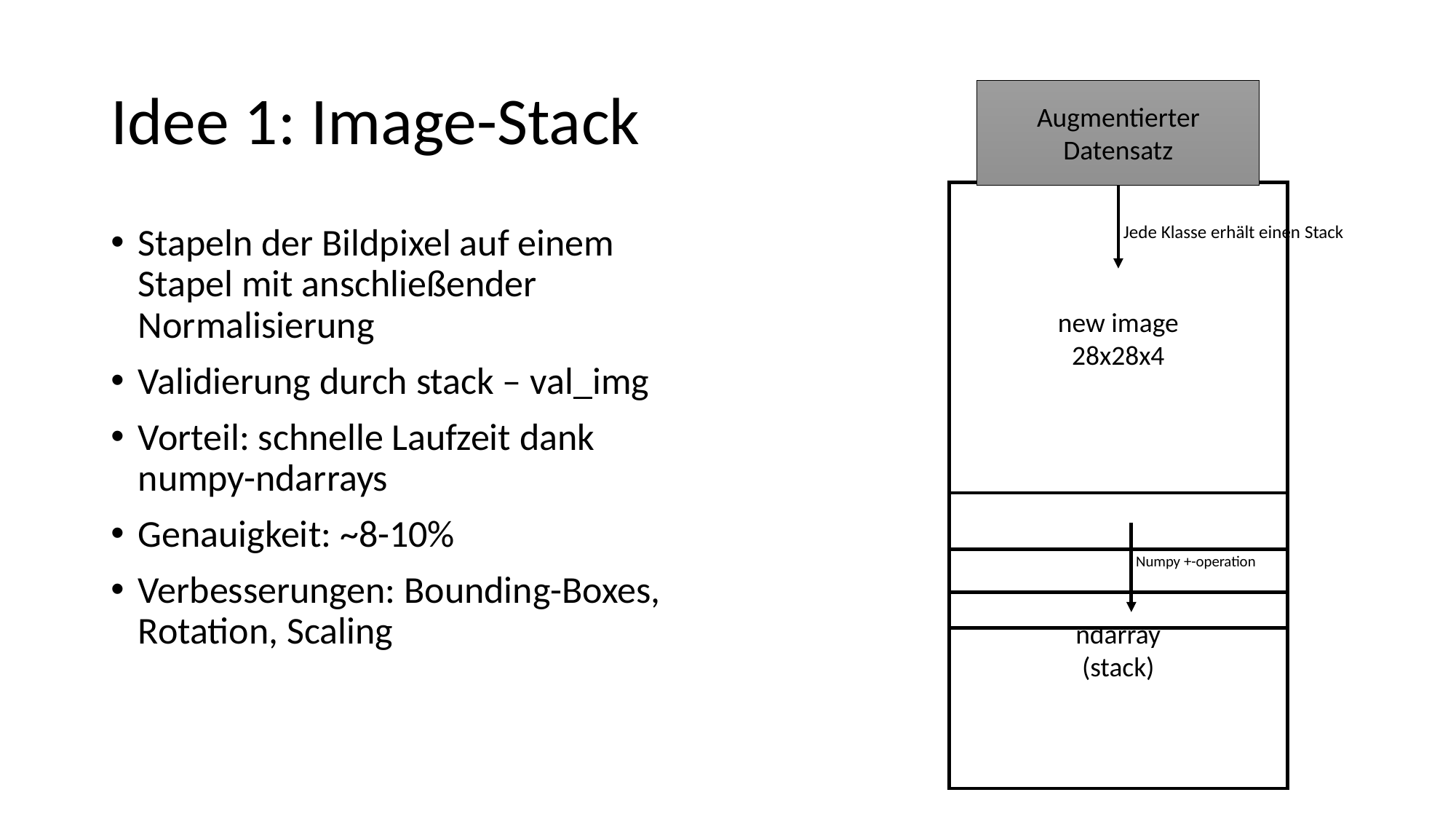

# Idee 1: Image-Stack
Augmentierter Datensatz
new image
28x28x4
Jede Klasse erhält einen Stack
Stapeln der Bildpixel auf einem Stapel mit anschließender Normalisierung
Validierung durch stack – val_img
Vorteil: schnelle Laufzeit dank numpy-ndarrays
Genauigkeit: ~8-10%
Verbesserungen: Bounding-Boxes, Rotation, Scaling

new image
28x28x4
new image
28x28x4
new image
28x28x4
28x28x4
ndarray
(stack)
Numpy +-operation